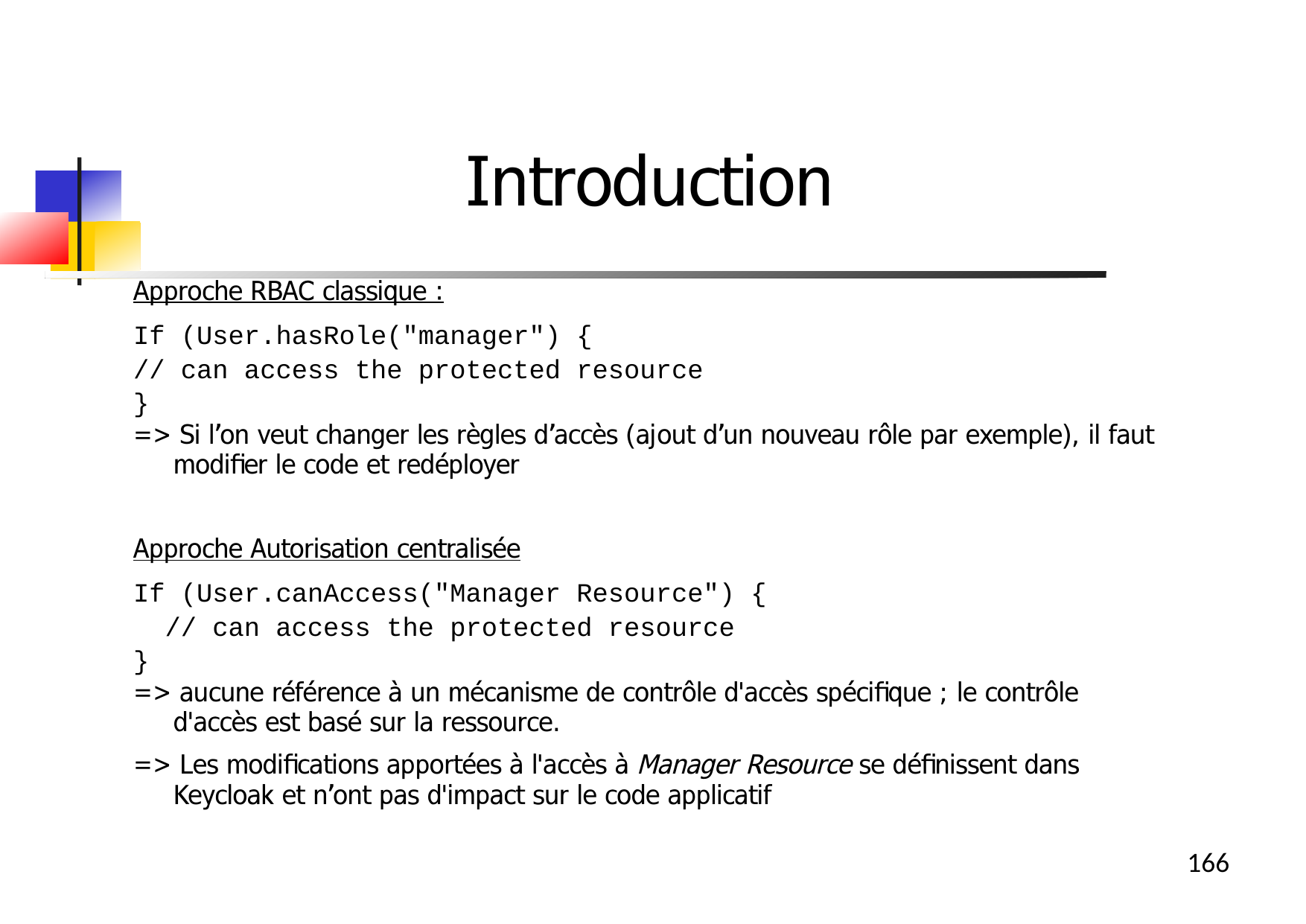

Introduction
Approche RBAC classique :
If (User.hasRole("manager") {
// can access the protected resource
}
=> Si l’on veut changer les règles d’accès (ajout d’un nouveau rôle par exemple), il faut modifier le code et redéployer

Approche Autorisation centralisée
If (User.canAccess("Manager Resource") {
  // can access the protected resource
}
=> aucune référence à un mécanisme de contrôle d'accès spécifique ; le contrôle d'accès est basé sur la ressource.
=> Les modifications apportées à l'accès à Manager Resource se définissent dans Keycloak et n’ont pas d'impact sur le code applicatif